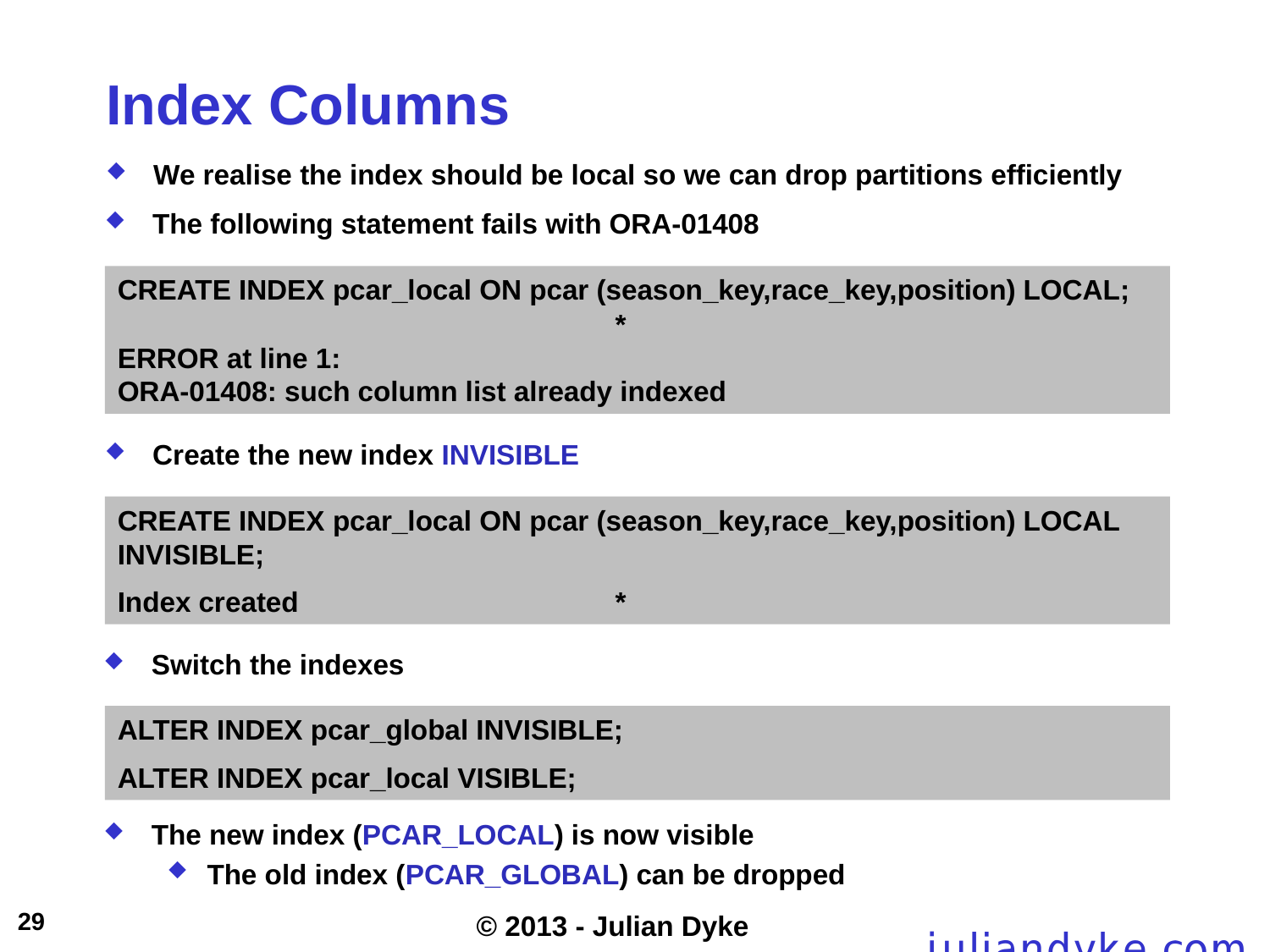

# Index Columns
We realise the index should be local so we can drop partitions efficiently

The following statement fails with ORA-01408
CREATE INDEX pcar_local ON pcar (season_key,race_key,position) LOCAL;
	*
ERROR at line 1:
ORA-01408: such column list already indexed
Create the new index INVISIBLE
CREATE INDEX pcar_local ON pcar (season_key,race_key,position) LOCAL
INVISIBLE;
Index created	*
Switch the indexes
ALTER INDEX pcar_global INVISIBLE;
ALTER INDEX pcar_local VISIBLE;
The new index (PCAR_LOCAL) is now visible
The old index (PCAR_GLOBAL) can be dropped